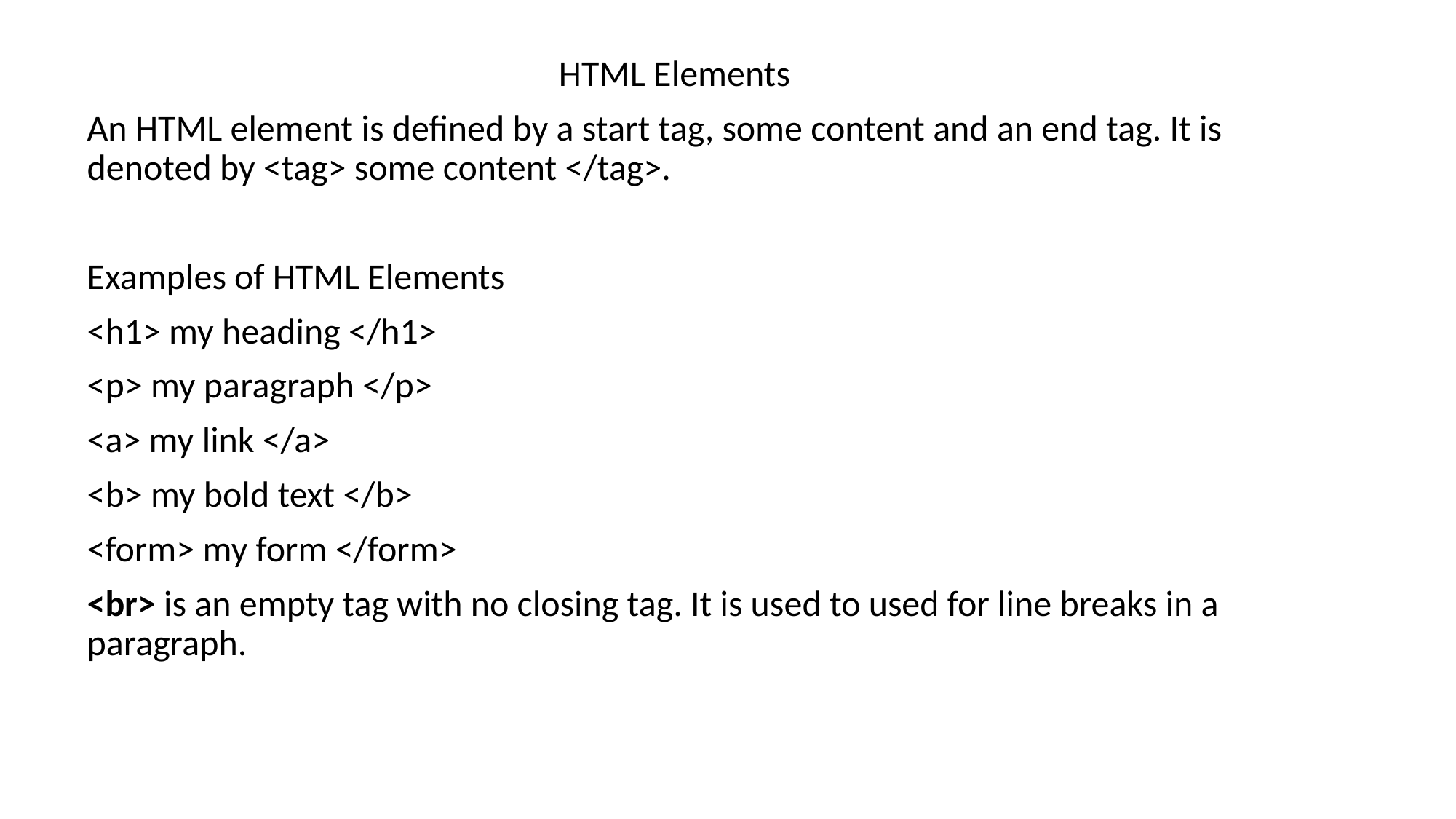

HTML Elements
An HTML element is defined by a start tag, some content and an end tag. It is denoted by <tag> some content </tag>.

Examples of HTML Elements
<h1> my heading </h1>
<p> my paragraph </p>
<a> my link </a>
<b> my bold text </b>
<form> my form </form>
<br> is an empty tag with no closing tag. It is used to used for line breaks in a paragraph.